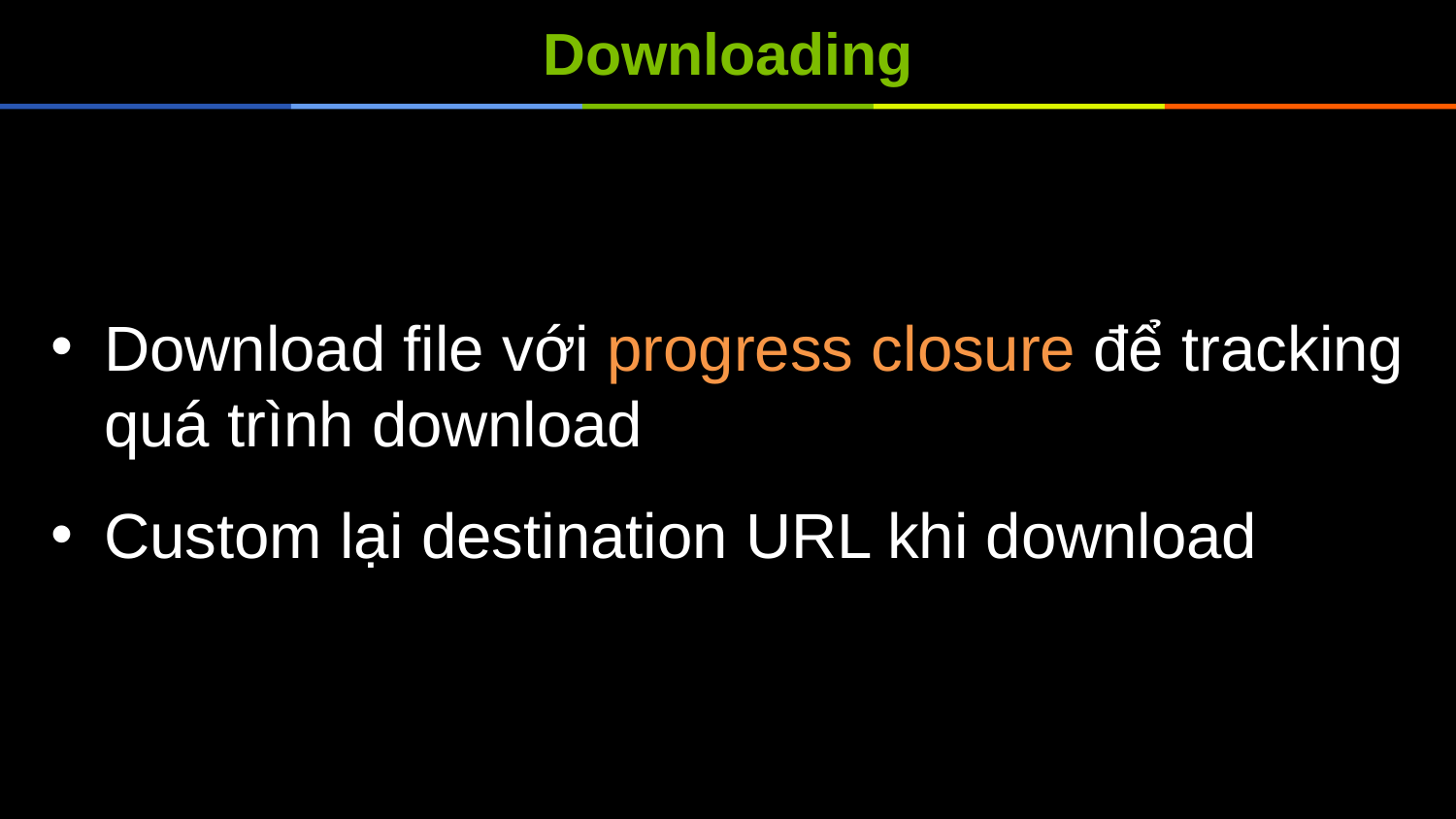

# Downloading
Download file với progress closure để tracking quá trình download
Custom lại destination URL khi download